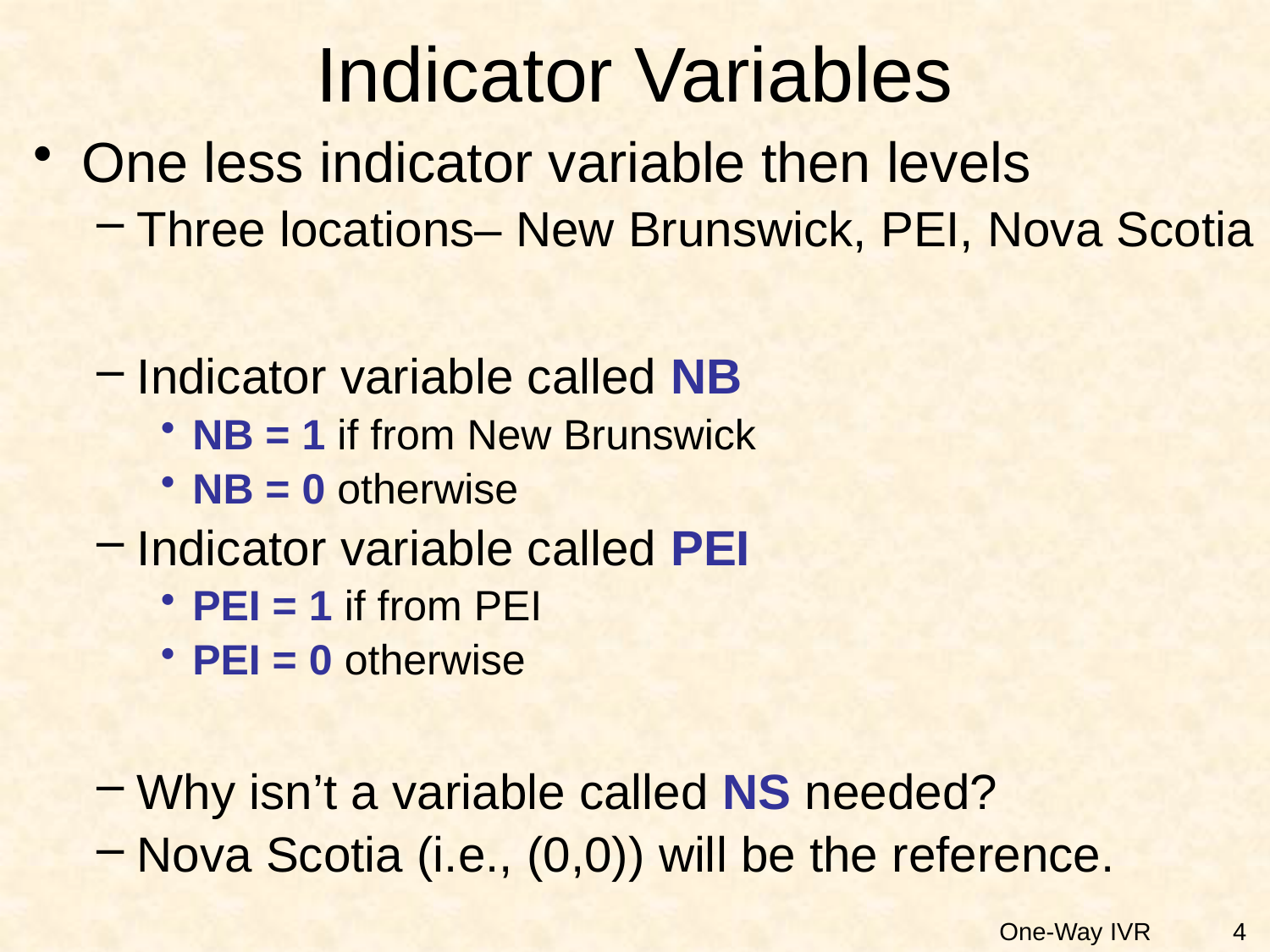

# Indicator Variables
One less indicator variable then levels
Three locations– New Brunswick, PEI, Nova Scotia

Indicator variable called NB
NB = 1 if from New Brunswick
NB = 0 otherwise
Indicator variable called PEI
PEI = 1 if from PEI
PEI = 0 otherwise

Why isn’t a variable called NS needed?
Nova Scotia (i.e., (0,0)) will be the reference.
4
One-Way IVR